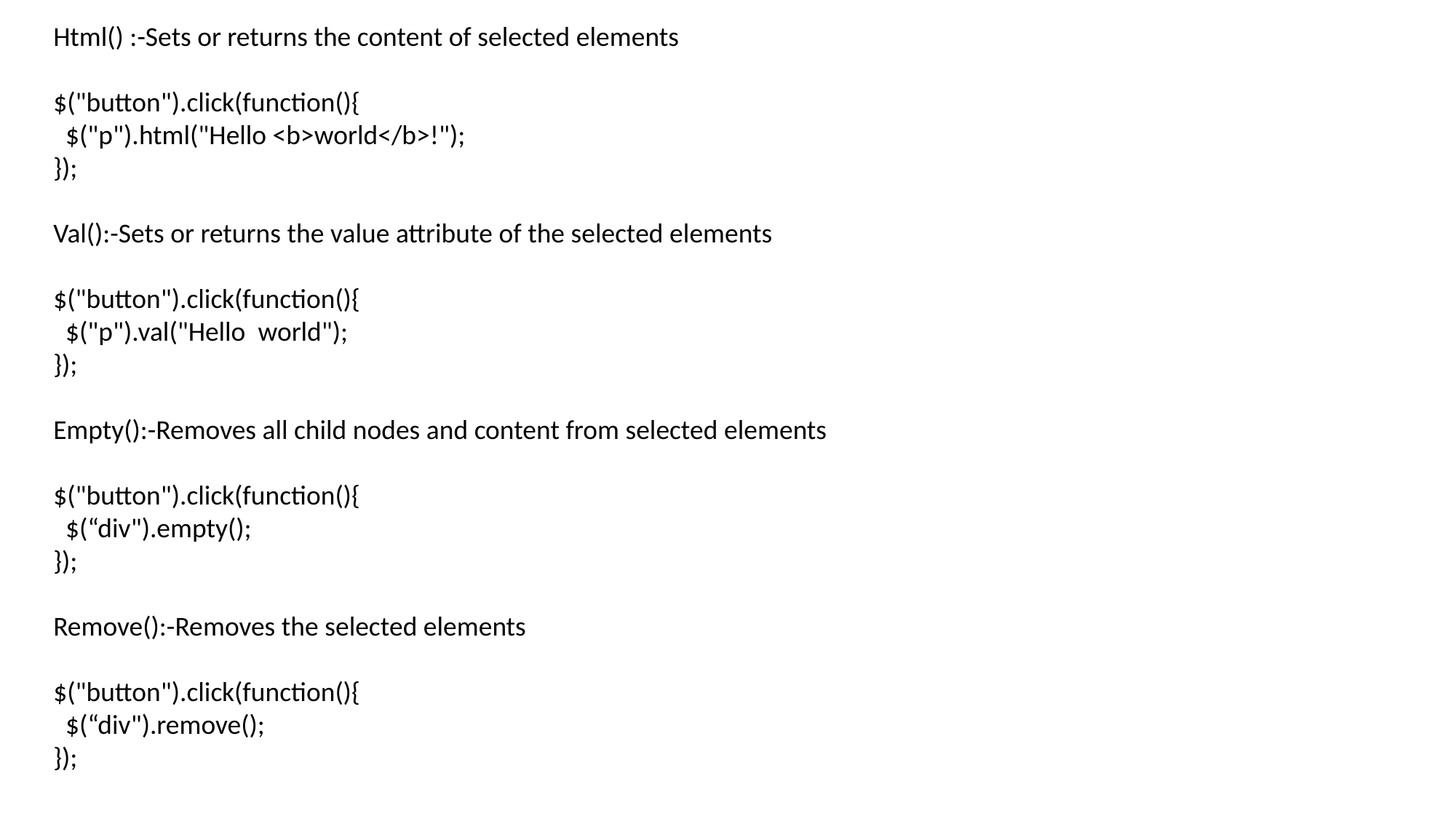

Html() :-Sets or returns the content of selected elements

$("button").click(function(){
  $("p").html("Hello <b>world</b>!");
});

Val():-Sets or returns the value attribute of the selected elements

$("button").click(function(){
  $("p").val("Hello  world");
});

Empty():-Removes all child nodes and content from selected elements

$("button").click(function(){
  $(“div").empty();
});

Remove():-Removes the selected elements

$("button").click(function(){
  $(“div").remove();
});